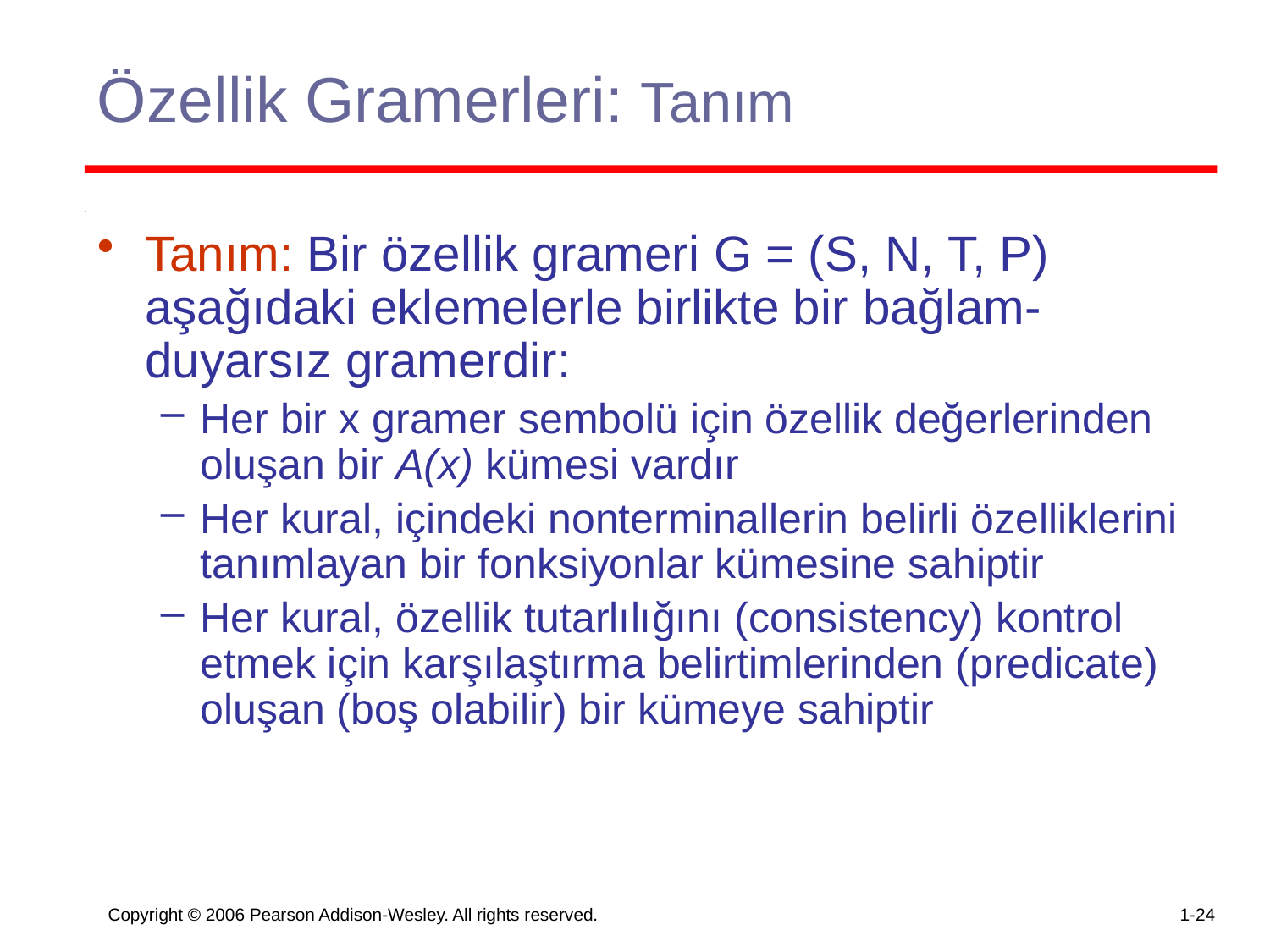

# Özellik Gramerleri: Tanım
Tanım: Bir özellik grameri G = (S, N, T, P) aşağıdaki eklemelerle birlikte bir bağlam-duyarsız gramerdir:
Her bir x gramer sembolü için özellik değerlerinden oluşan bir A(x) kümesi vardır
Her kural, içindeki nonterminallerin belirli özelliklerini tanımlayan bir fonksiyonlar kümesine sahiptir
Her kural, özellik tutarlılığını (consistency) kontrol etmek için karşılaştırma belirtimlerinden (predicate) oluşan (boş olabilir) bir kümeye sahiptir
Copyright © 2006 Pearson Addison-Wesley. All rights reserved.
1-24